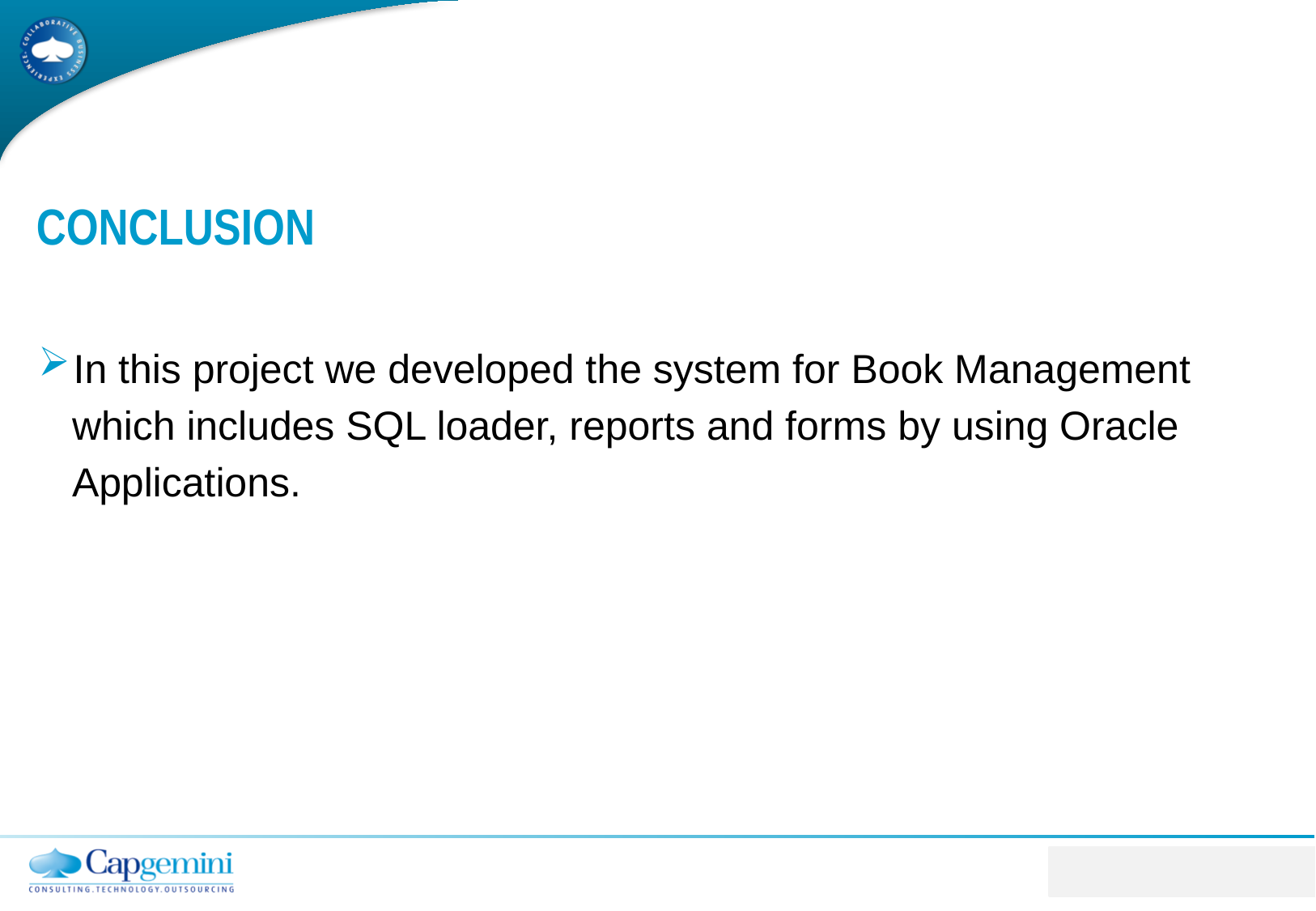

# Conclusion
In this project we developed the system for Book Management
   which includes SQL loader, reports and forms by using Oracle
   Applications.